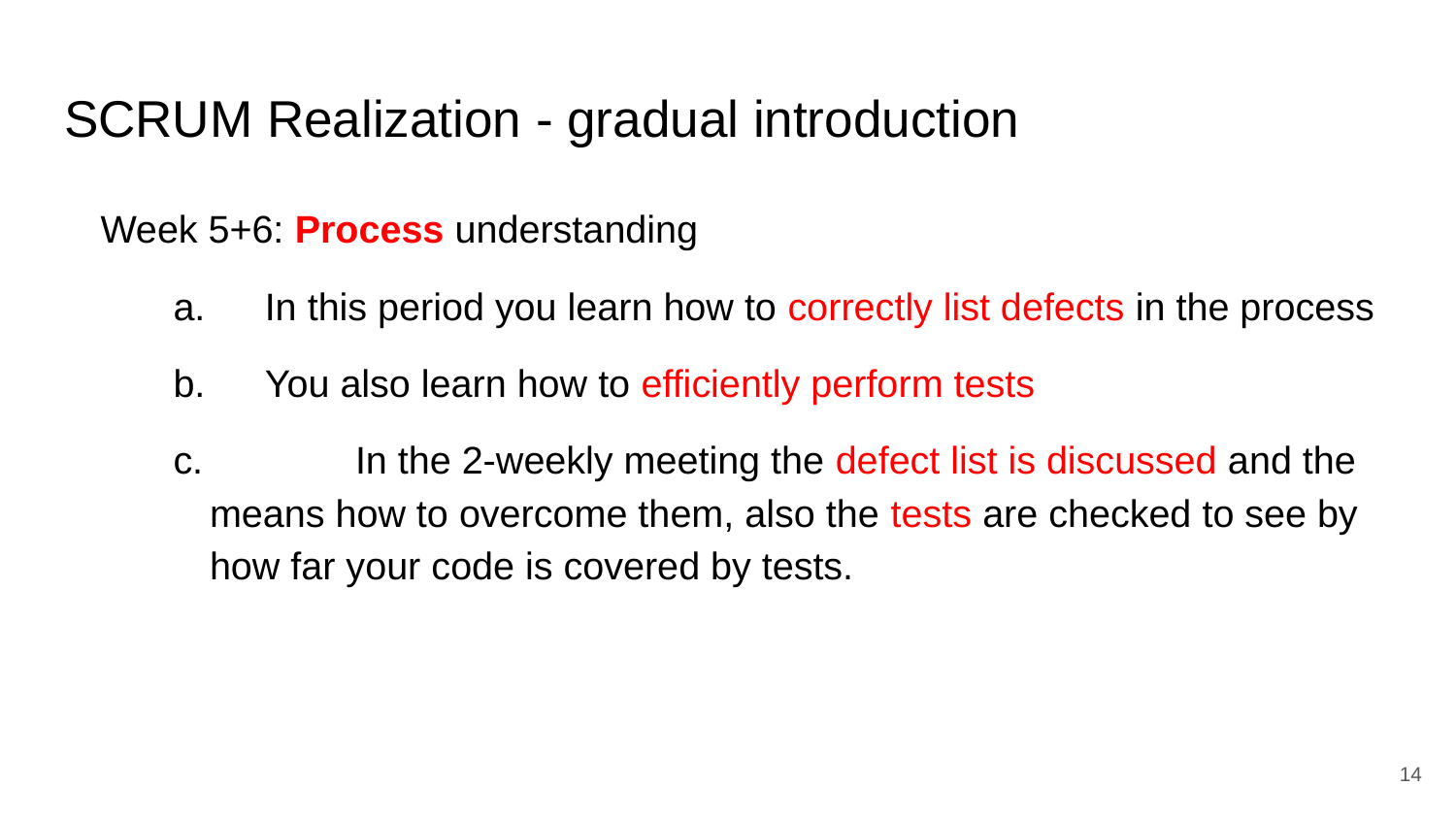

# SCRUM Realization - gradual introduction
Week 5+6: Process understanding
a.       In this period you learn how to correctly list defects in the process
b.       You also learn how to efficiently perform tests
c. 	In the 2-weekly meeting the defect list is discussed and the means how to overcome them, also the tests are checked to see by how far your code is covered by tests.
14